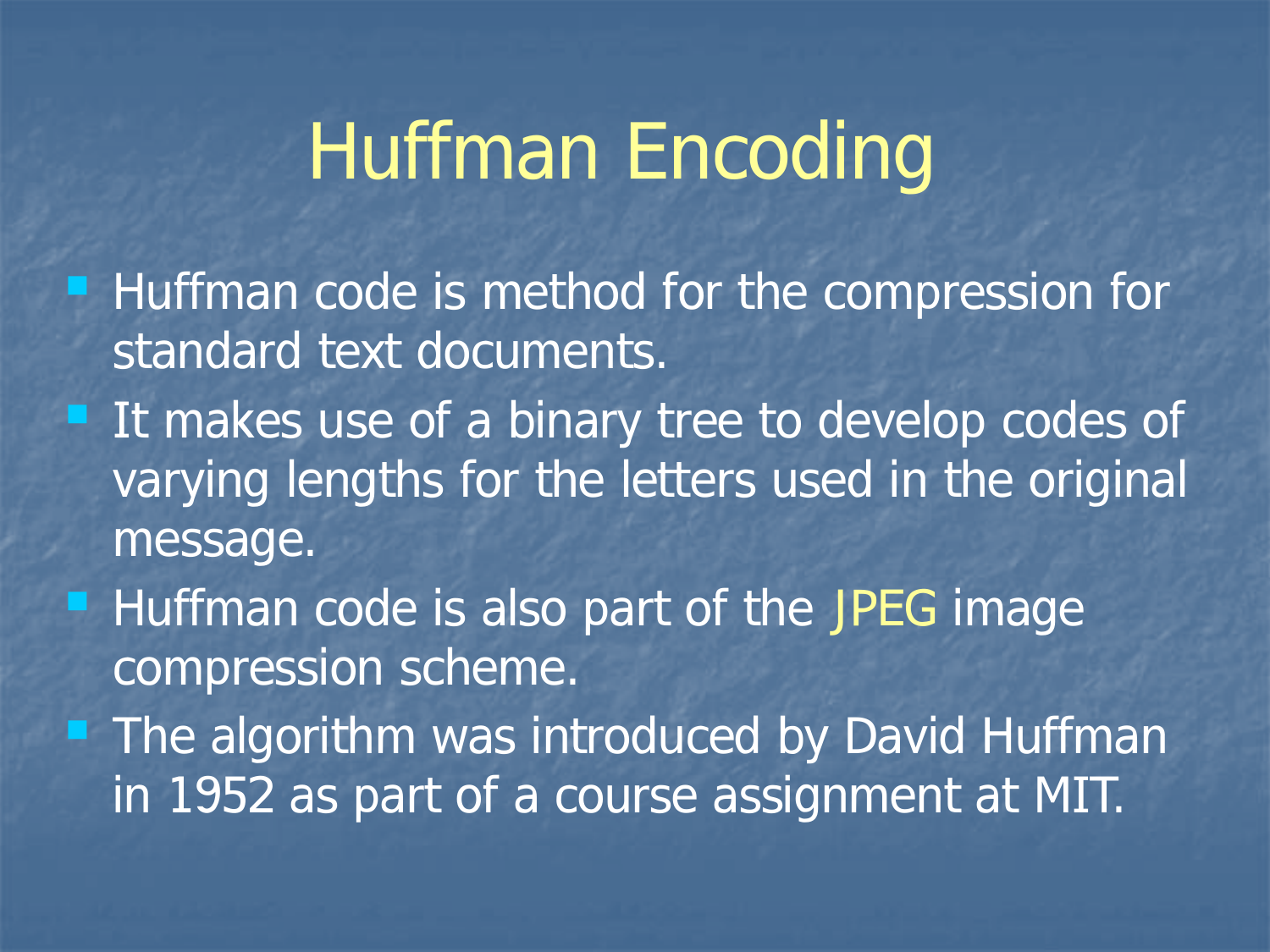

# Huffman Encoding
Huffman code is method for the compression for standard text documents.
It makes use of a binary tree to develop codes of varying lengths for the letters used in the original message.
Huffman code is also part of the JPEG image compression scheme.
The algorithm was introduced by David Huffman in 1952 as part of a course assignment at MIT.